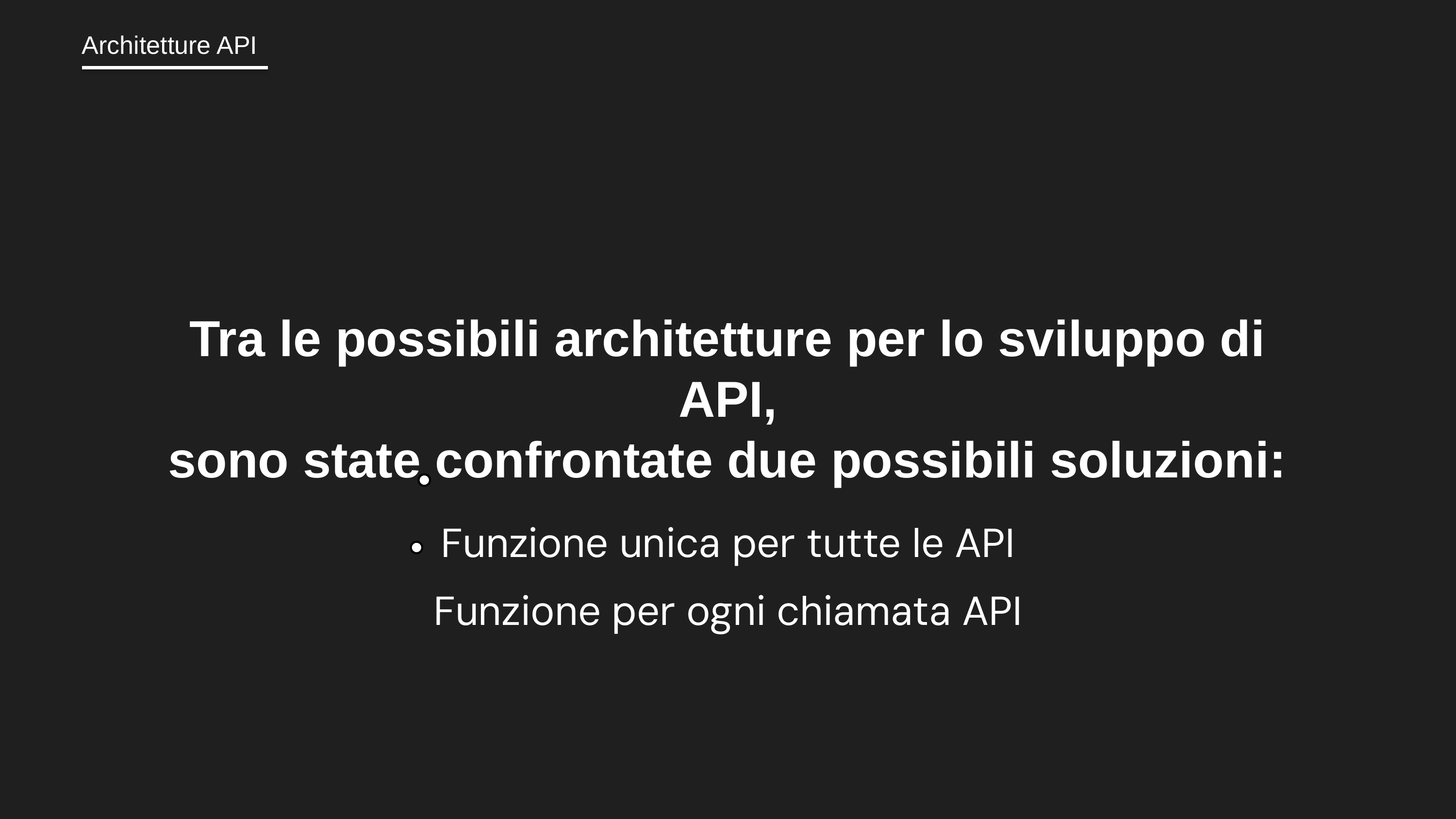

Architetture API
Tra le possibili architetture per lo sviluppo di API,
sono state confrontate due possibili soluzioni:

Funzione unica per tutte le API

Funzione per ogni chiamata API